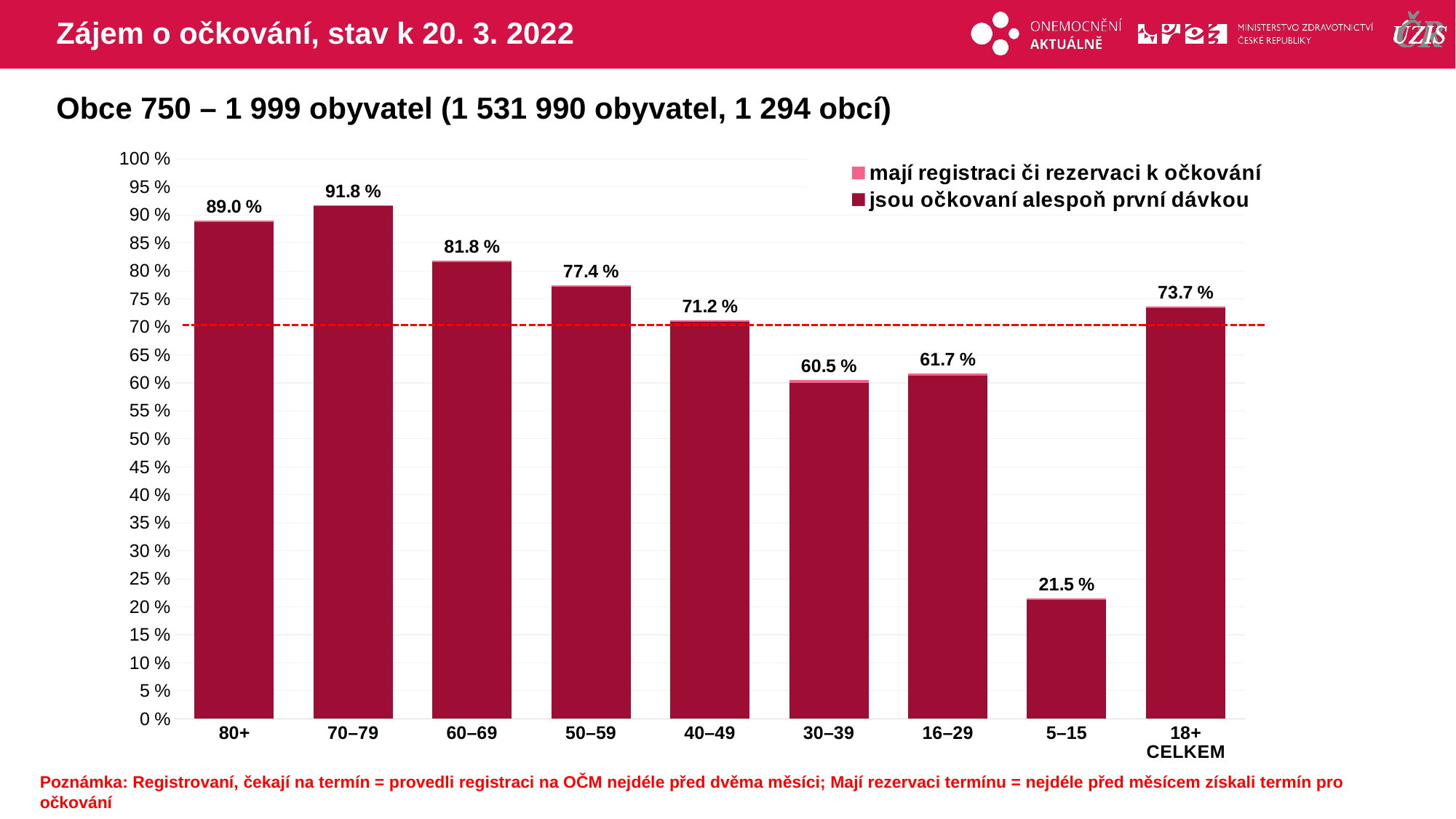

# Zájem o očkování, stav k 20. 3. 2022
Obce 750 – 1 999 obyvatel (1 531 990 obyvatel, 1 294 obcí)

### Chart

| Category | mají registraci či rezervaci k očkování | jsou očkovaní alespoň první dávkou |
|---|---|---|
| 80+ | 89.032659962623 | 88.726528432855 |
| 70–79 | 91.759000293274 | 91.537256528923 |
| 60–69 | 81.834492038573 | 81.631585130127 |
| 50–59 | 77.382504877728 | 77.097928608255 |
| 40–49 | 71.167067915443 | 70.8602824087 |
| 30–39 | 60.479789969891 | 60.022545053507 |
| 16–29 | 61.700112821302 | 61.263326733211 |
| 5–15 | 21.503651052392 | 21.227203278537 |
| 18+ CELKEM | 73.667209952156 | 73.329479350491 |
Poznámka: Registrovaní, čekají na termín = provedli registraci na OČM nejdéle před dvěma měsíci; Mají rezervaci termínu = nejdéle před měsícem získali termín pro očkování